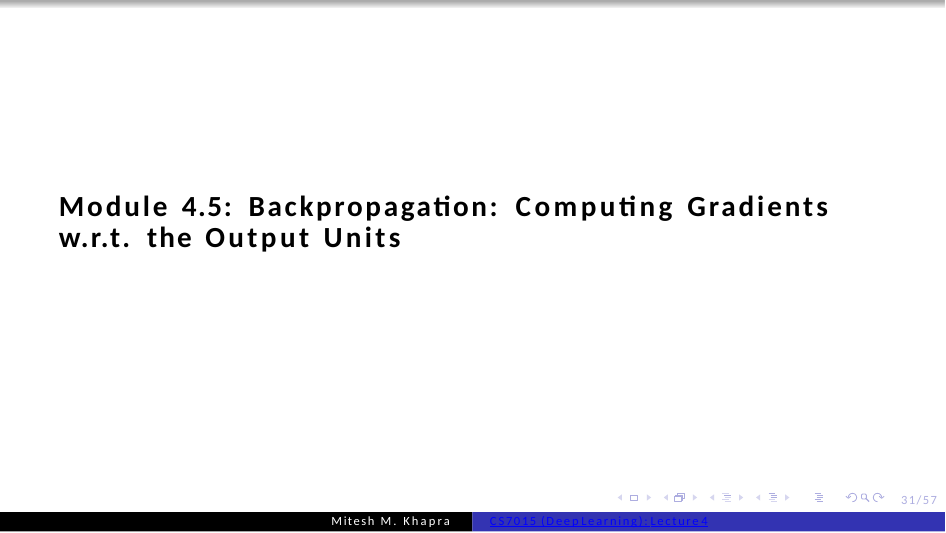

Module 4.5: Backpropagation: Computing Gradients
w.r.t. the Output Units
31/57

Mitesh M. Khapra
CS7015 (Deep Learning): Lecture 4